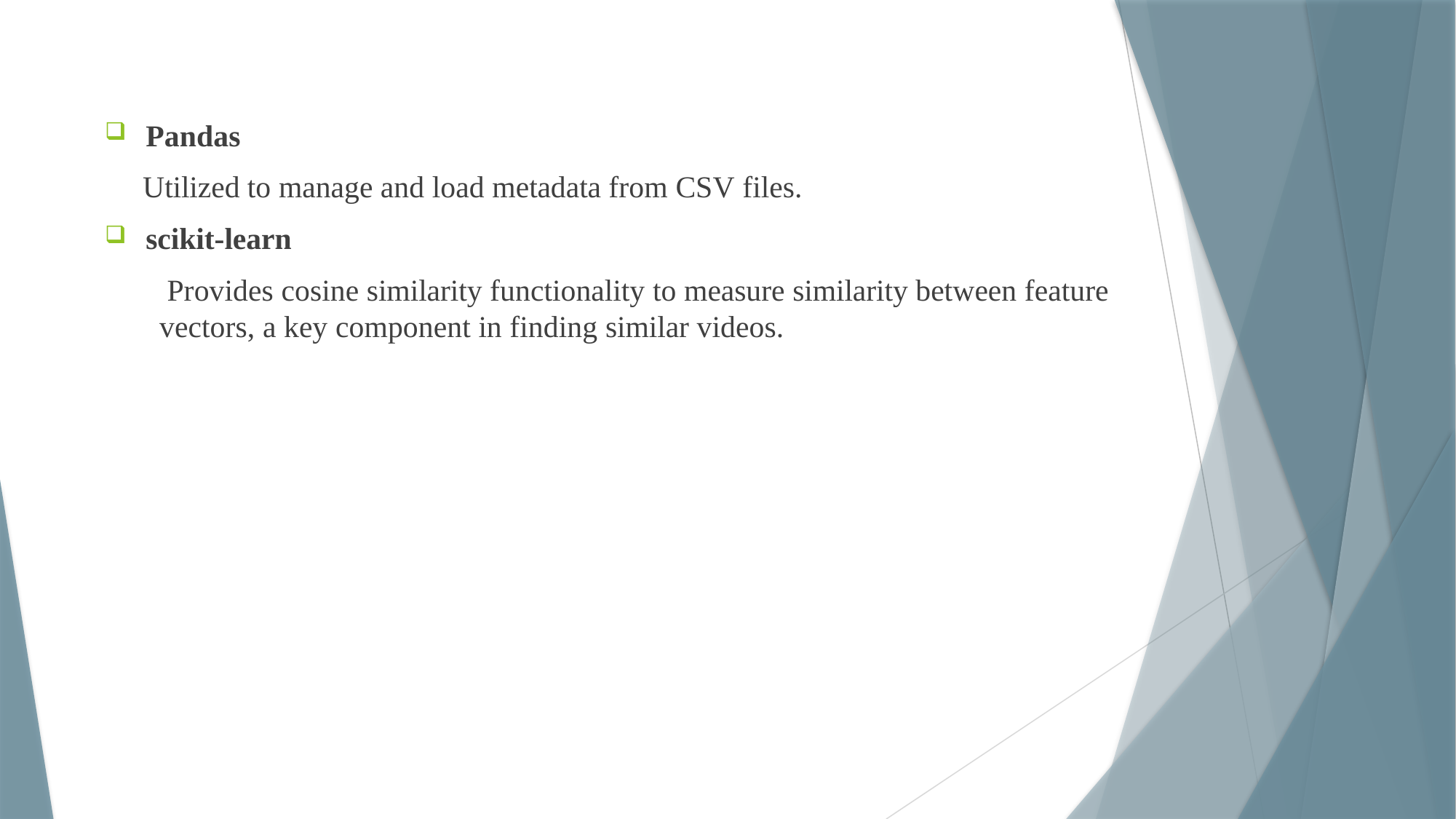

Pandas
Utilized to manage and load metadata from CSV files.
scikit-learn
Provides cosine similarity functionality to measure similarity between feature
vectors, a key component in finding similar videos.